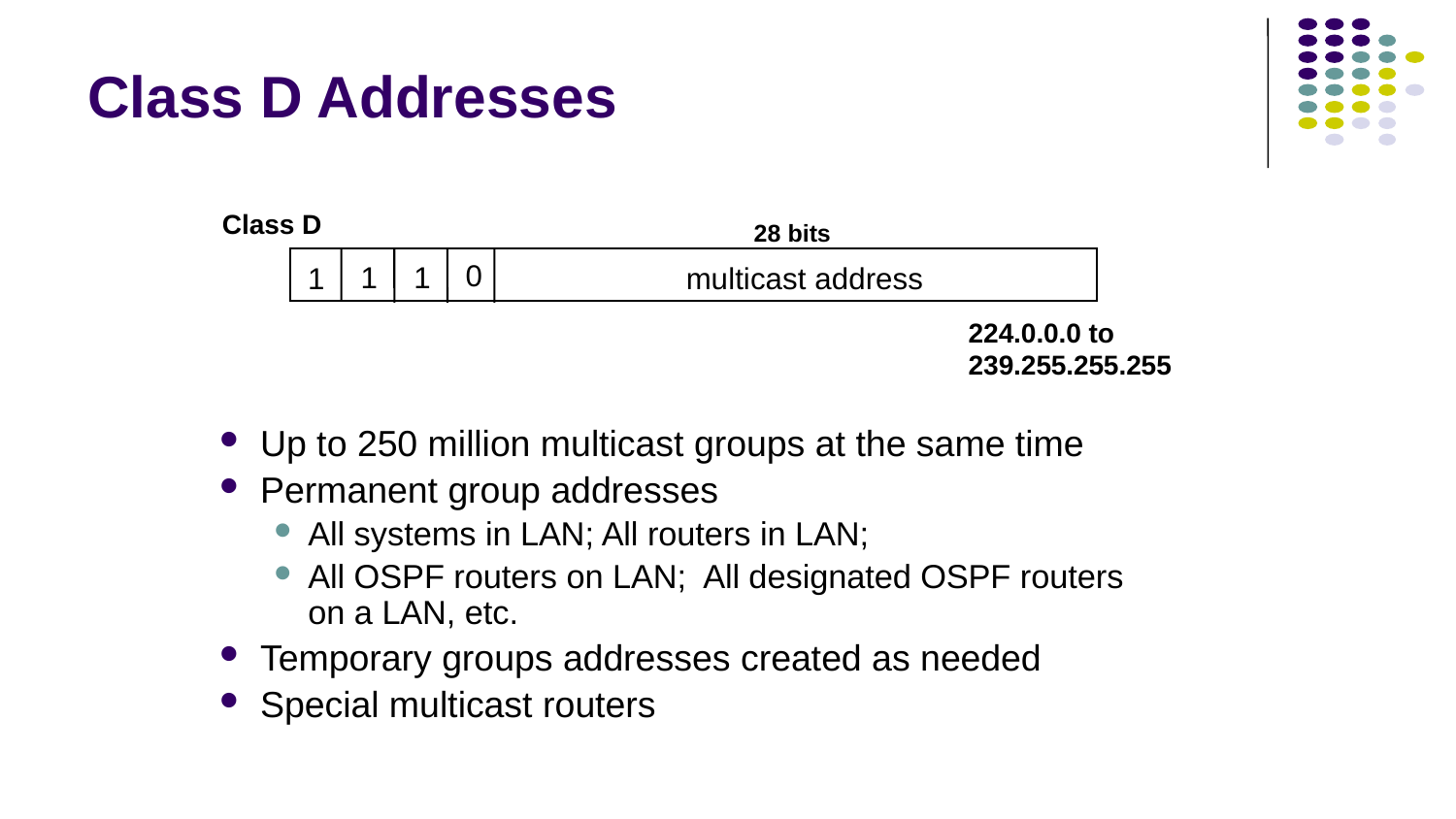

# Class D Addresses
Class D
28 bits

0
1
1
1
multicast address
224.0.0.0 to
239.255.255.255
Up to 250 million multicast groups at the same time
Permanent group addresses
All systems in LAN; All routers in LAN;
All OSPF routers on LAN;  All designated OSPF routers on a LAN, etc.
Temporary groups addresses created as needed
Special multicast routers